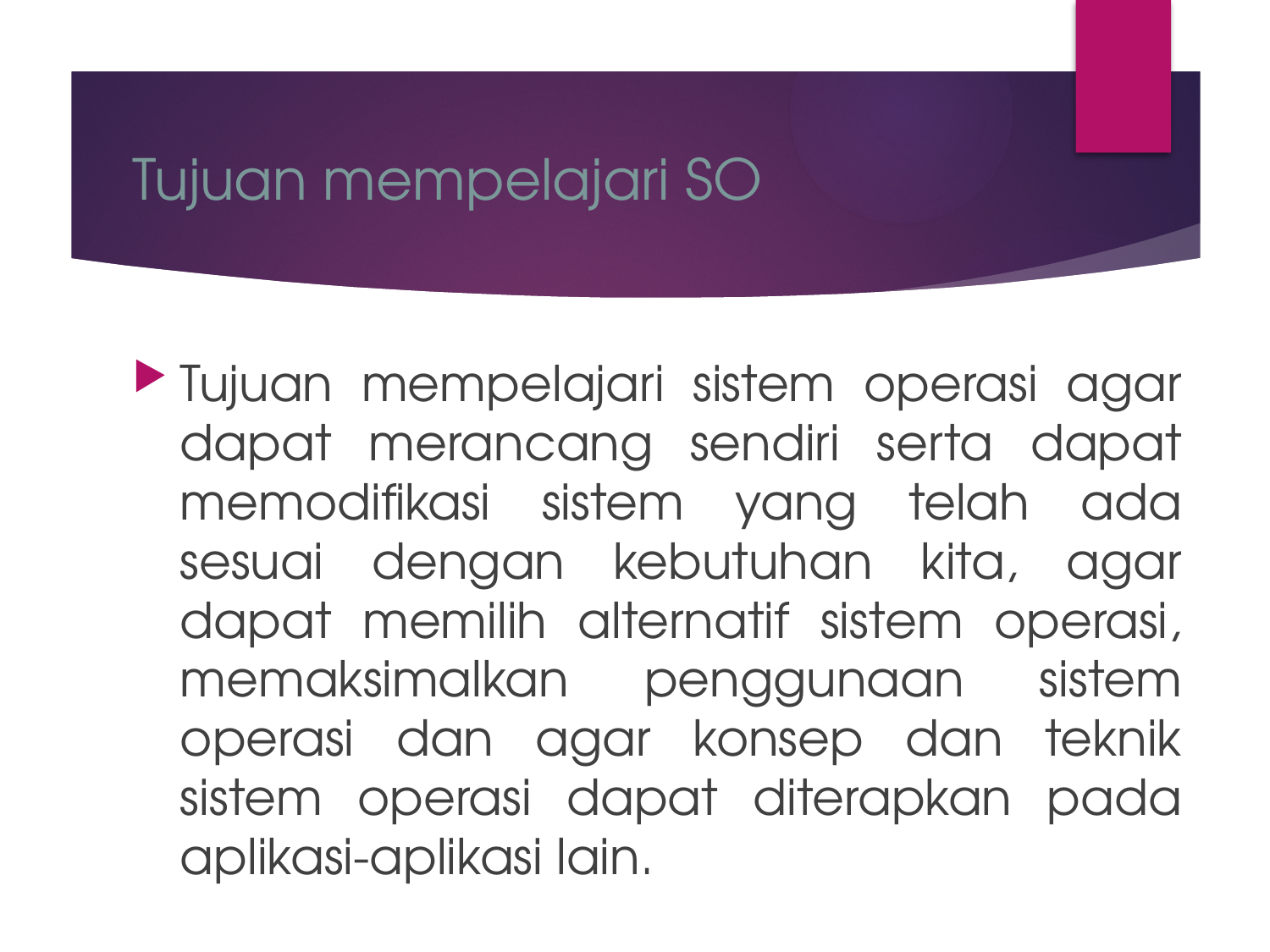

# Tujuan mempelajari SO
Tujuan mempelajari sistem operasi agar dapat merancang sendiri serta dapat memodifikasi sistem yang telah ada sesuai dengan kebutuhan kita, agar dapat memilih alternatif sistem operasi, memaksimalkan penggunaan sistem operasi dan agar konsep dan teknik sistem operasi dapat diterapkan pada aplikasi-aplikasi lain.